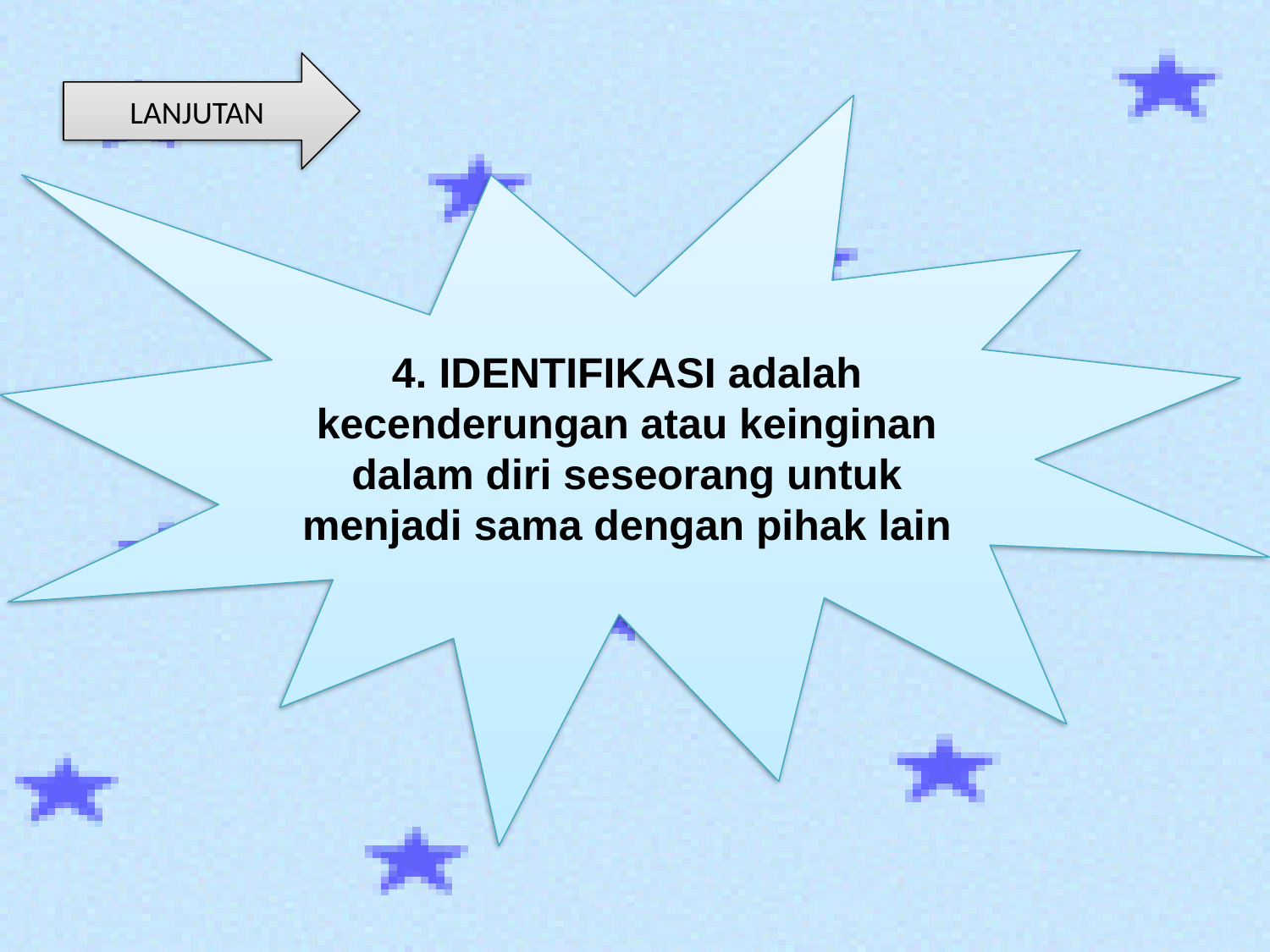

LANJUTAN
4. IDENTIFIKASI adalah kecenderungan atau keinginan dalam diri seseorang untuk menjadi sama dengan pihak lain